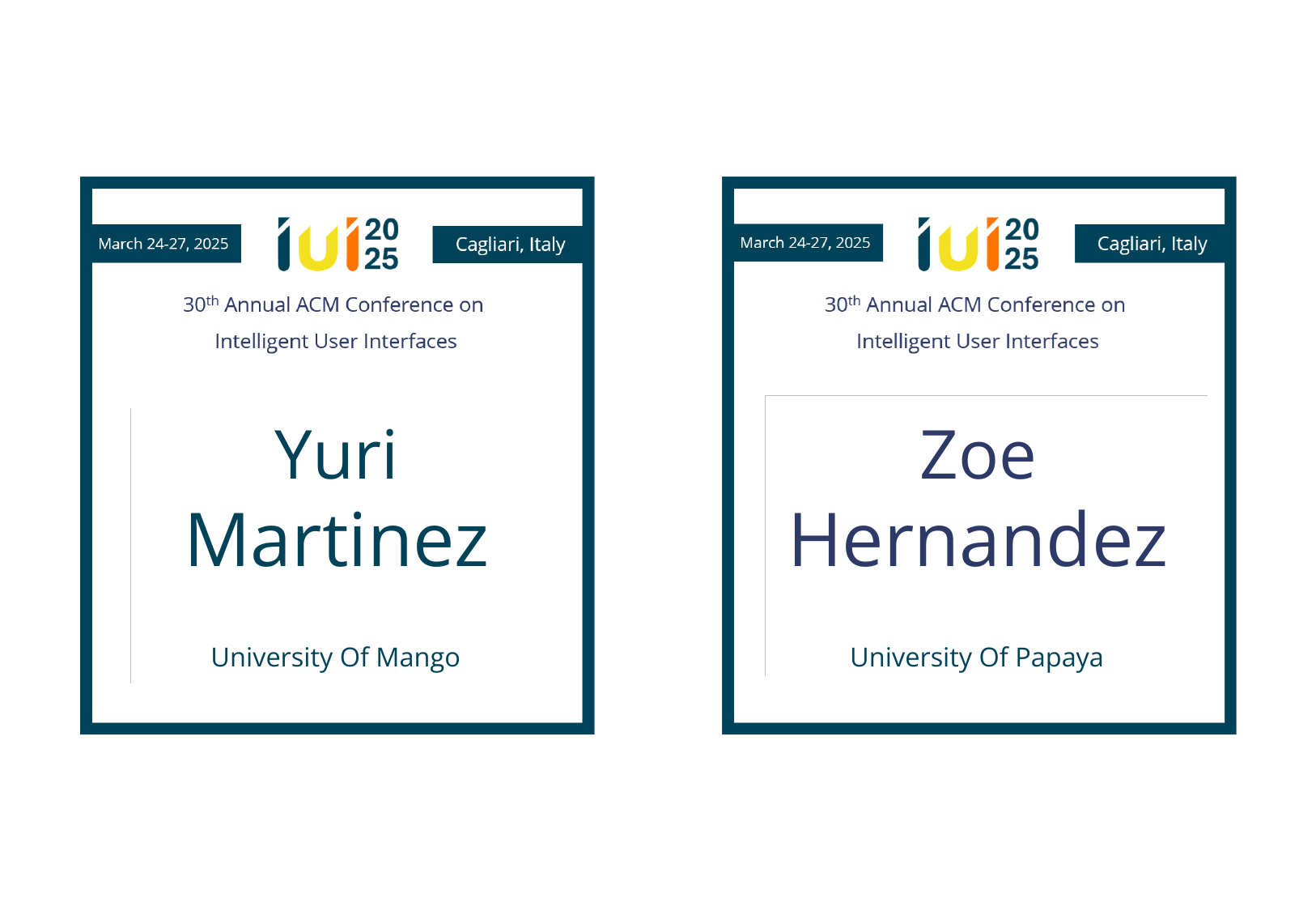

Yuri
Martinez
Zoe
Hernandez
University Of Mango
University Of Papaya